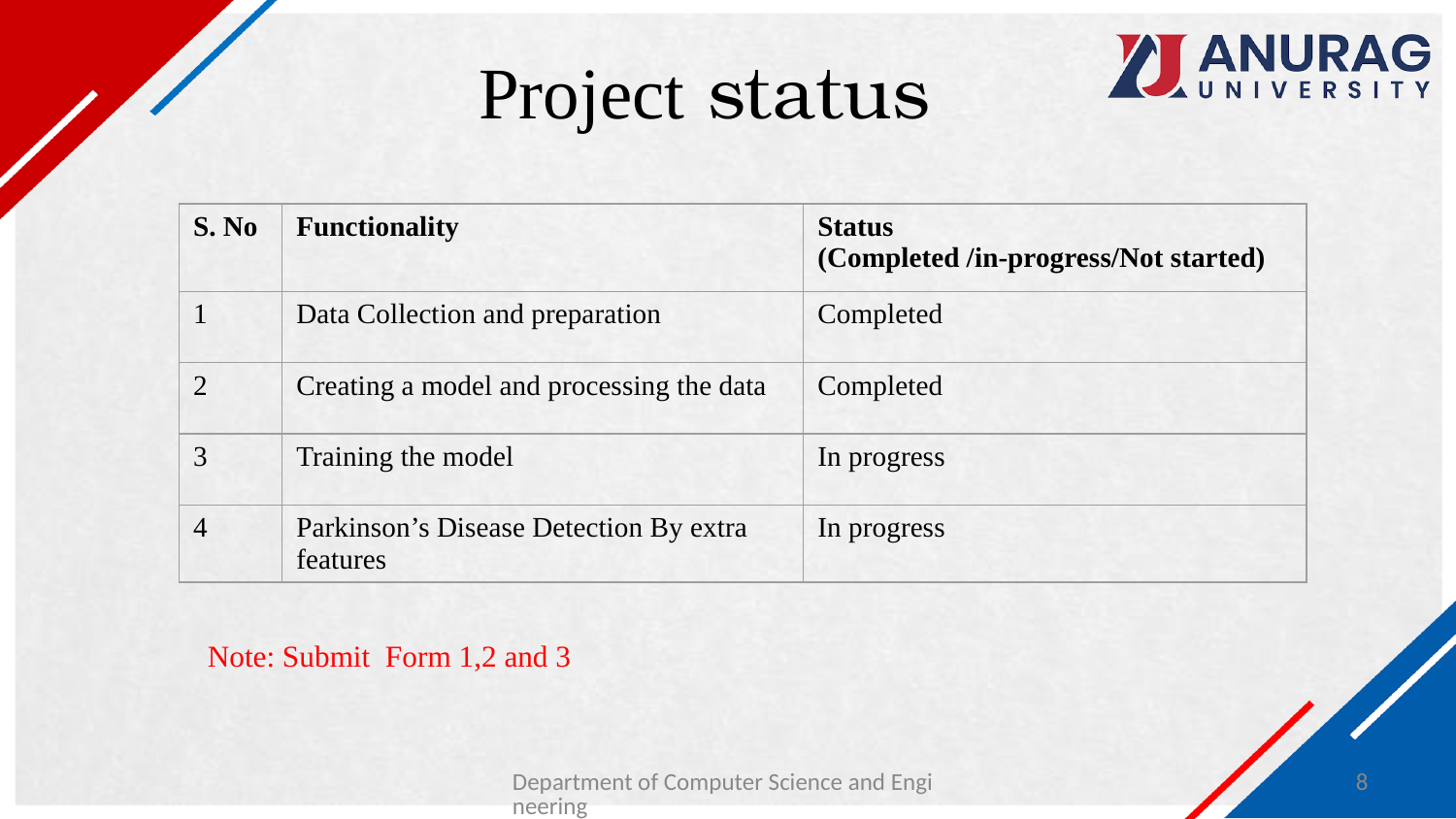

# Project status
| S. No | Functionality | Status (Completed /in-progress/Not started) |
| --- | --- | --- |
| 1 | Data Collection and preparation | Completed |
| 2 | Creating a model and processing the data | Completed |
| 3 | Training the model | In progress |
| 4 | Parkinson’s Disease Detection By extra features | In progress |

Note: Submit  Form 1,2 and 3

Department of Computer Science and Engineering
8